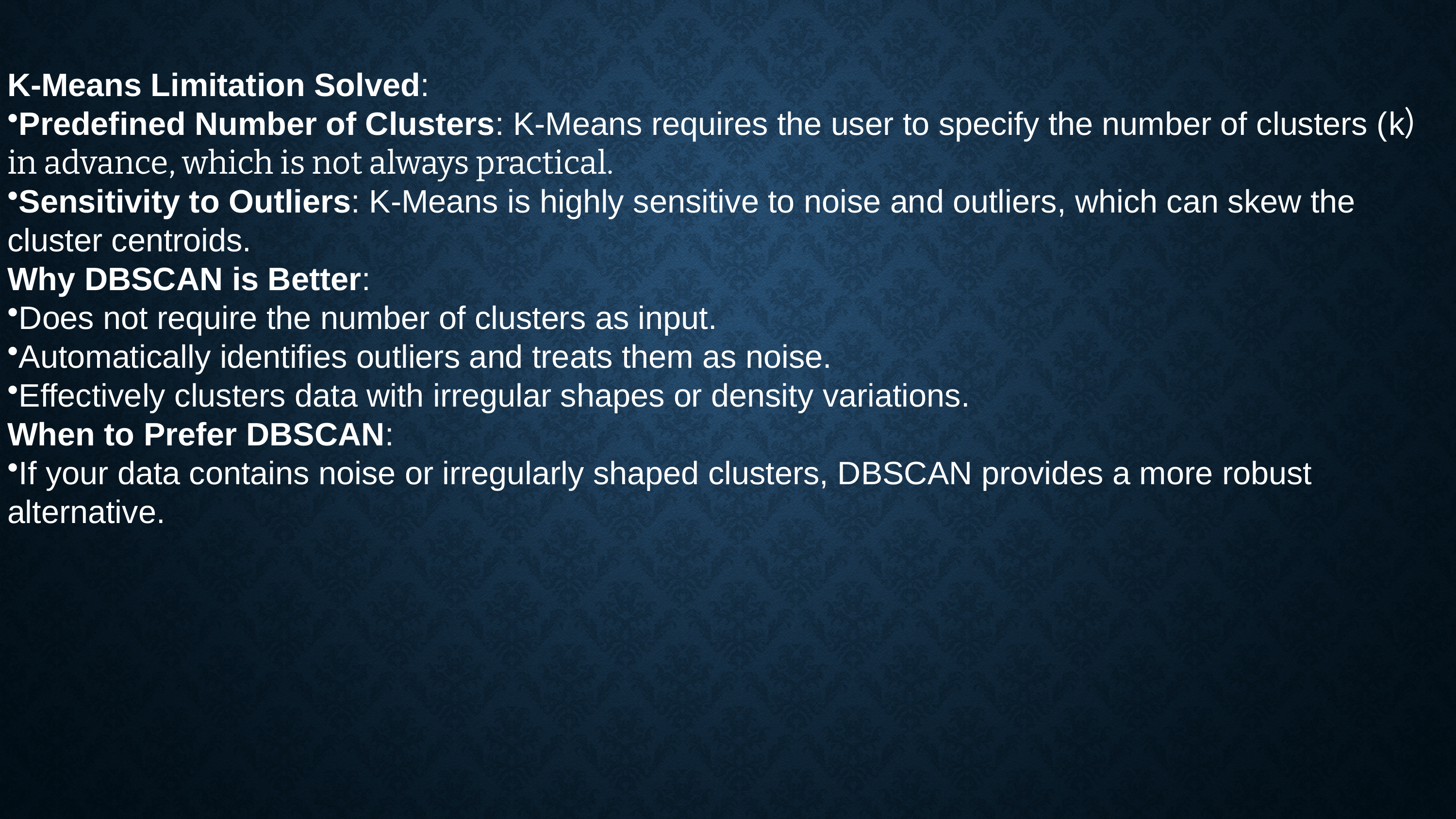

K-Means Limitation Solved:
Predefined Number of Clusters: K-Means requires the user to specify the number of clusters (k) in advance, which is not always practical.
Sensitivity to Outliers: K-Means is highly sensitive to noise and outliers, which can skew the cluster centroids.
Why DBSCAN is Better:
Does not require the number of clusters as input.
Automatically identifies outliers and treats them as noise.
Effectively clusters data with irregular shapes or density variations.
When to Prefer DBSCAN:
If your data contains noise or irregularly shaped clusters, DBSCAN provides a more robust alternative.